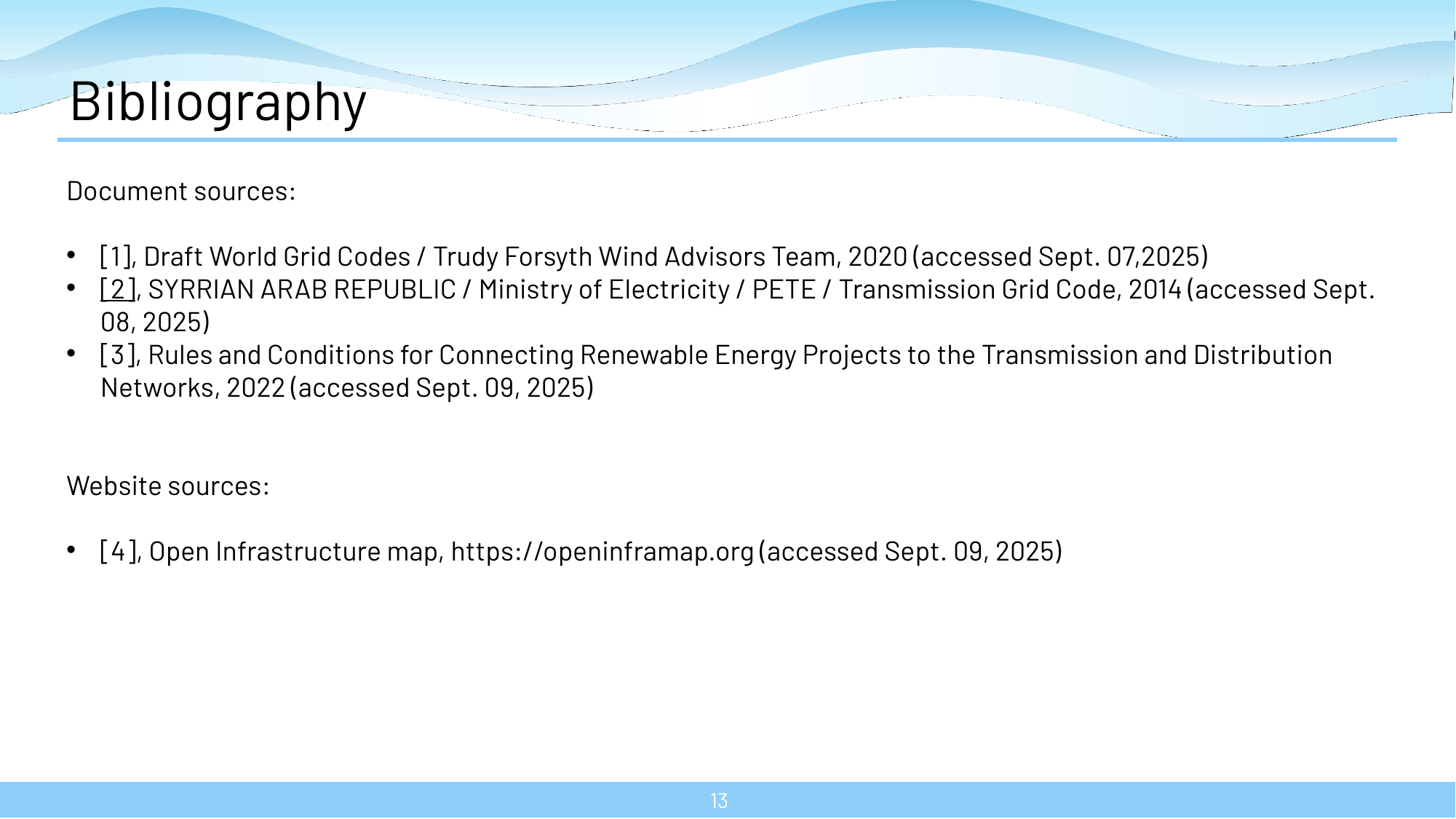

# Bibliography
Document sources:

[1], Draft World Grid Codes / Trudy Forsyth Wind Advisors Team, 2020 (accessed Sept. 07,2025)
[2], SYRRIAN ARAB REPUBLIC / Ministry of Electricity / PETE / Transmission Grid Code, 2014 (accessed Sept. 08, 2025)
[3], Rules and Conditions for Connecting Renewable Energy Projects to the Transmission and Distribution Networks, 2022 (accessed Sept. 09, 2025)

Website sources:

[4], Open Infrastructure map, https://openinframap.org (accessed Sept. 09, 2025)

13